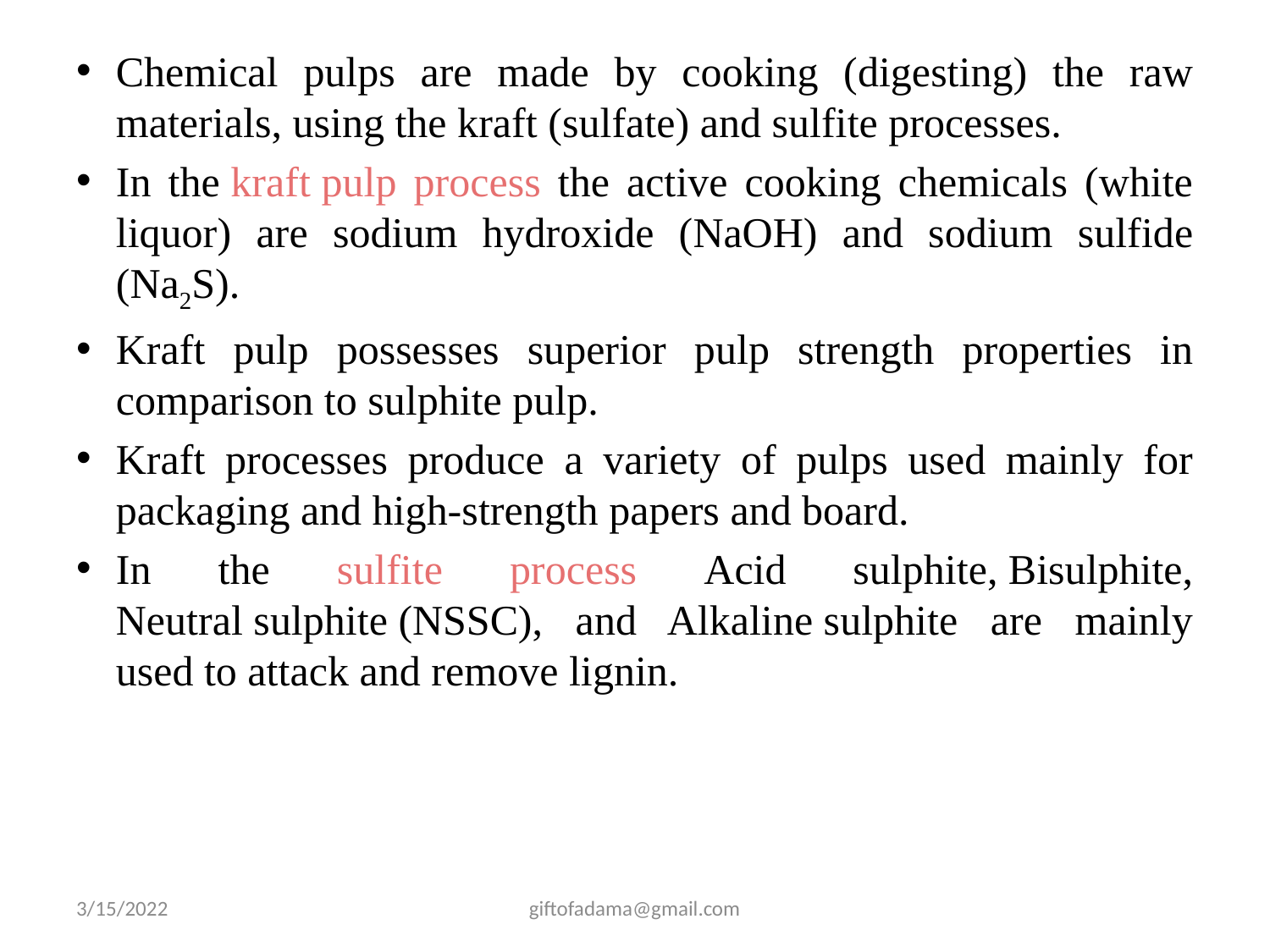

Chemical pulps are made by cooking (digesting) the raw materials, using the kraft (sulfate) and sulfite processes.
In the kraft pulp process the active cooking chemicals (white liquor) are sodium hydroxide (NaOH) and sodium sulfide (Na2S).
Kraft pulp possesses superior pulp strength properties in comparison to sulphite pulp.
Kraft processes produce a variety of pulps used mainly for packaging and high-strength papers and board.
In the sulfite process Acid sulphite, Bisulphite, Neutral sulphite (NSSC), and Alkaline sulphite are mainly used to attack and remove lignin.

3/15/2022
giftofadama@gmail.com